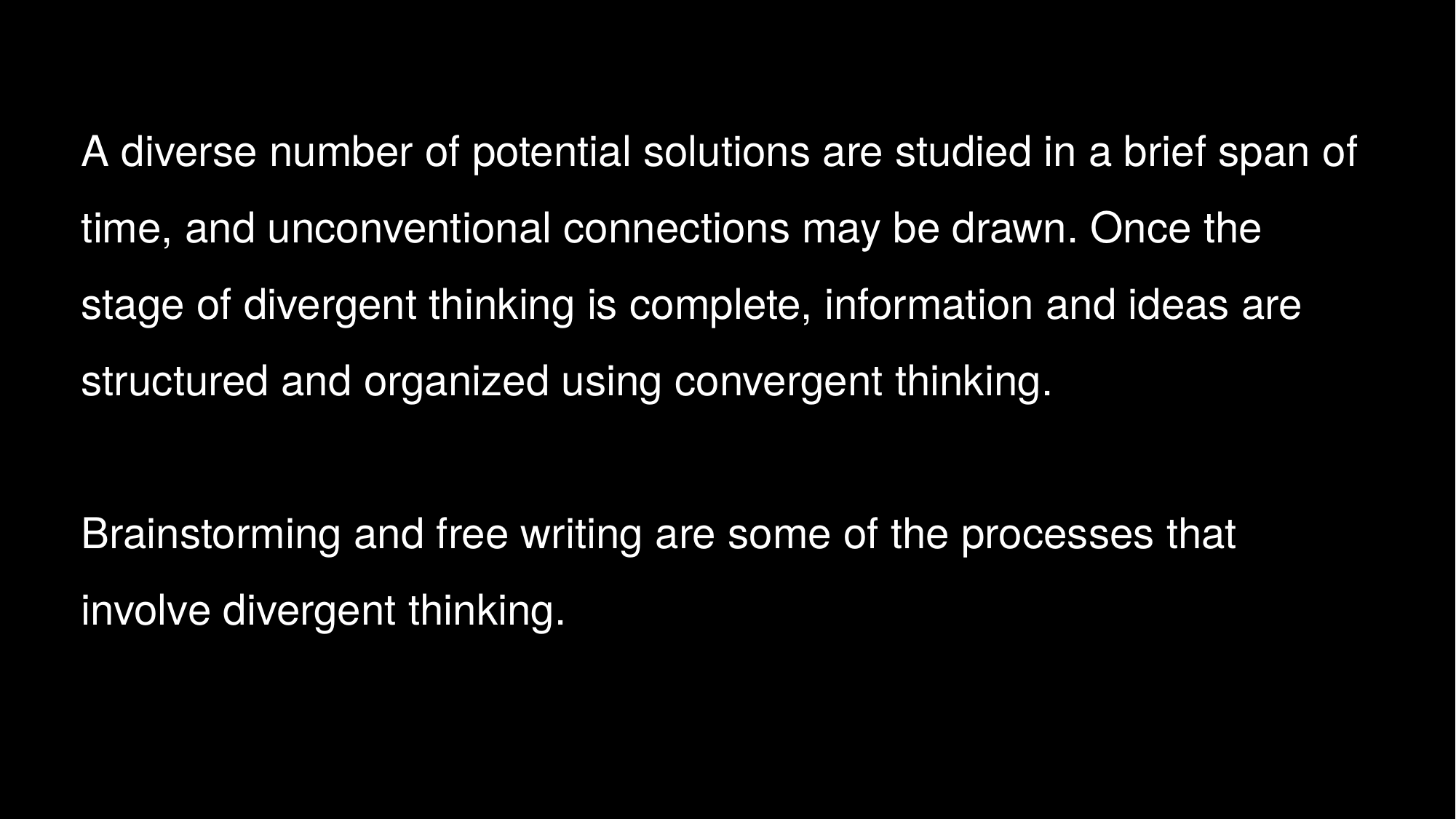

A diverse number of potential solutions are studied in a brief span of time, and unconventional connections may be drawn. Once the stage of divergent thinking is complete, information and ideas are structured and organized using convergent thinking.

Brainstorming and free writing are some of the processes that involve divergent thinking.